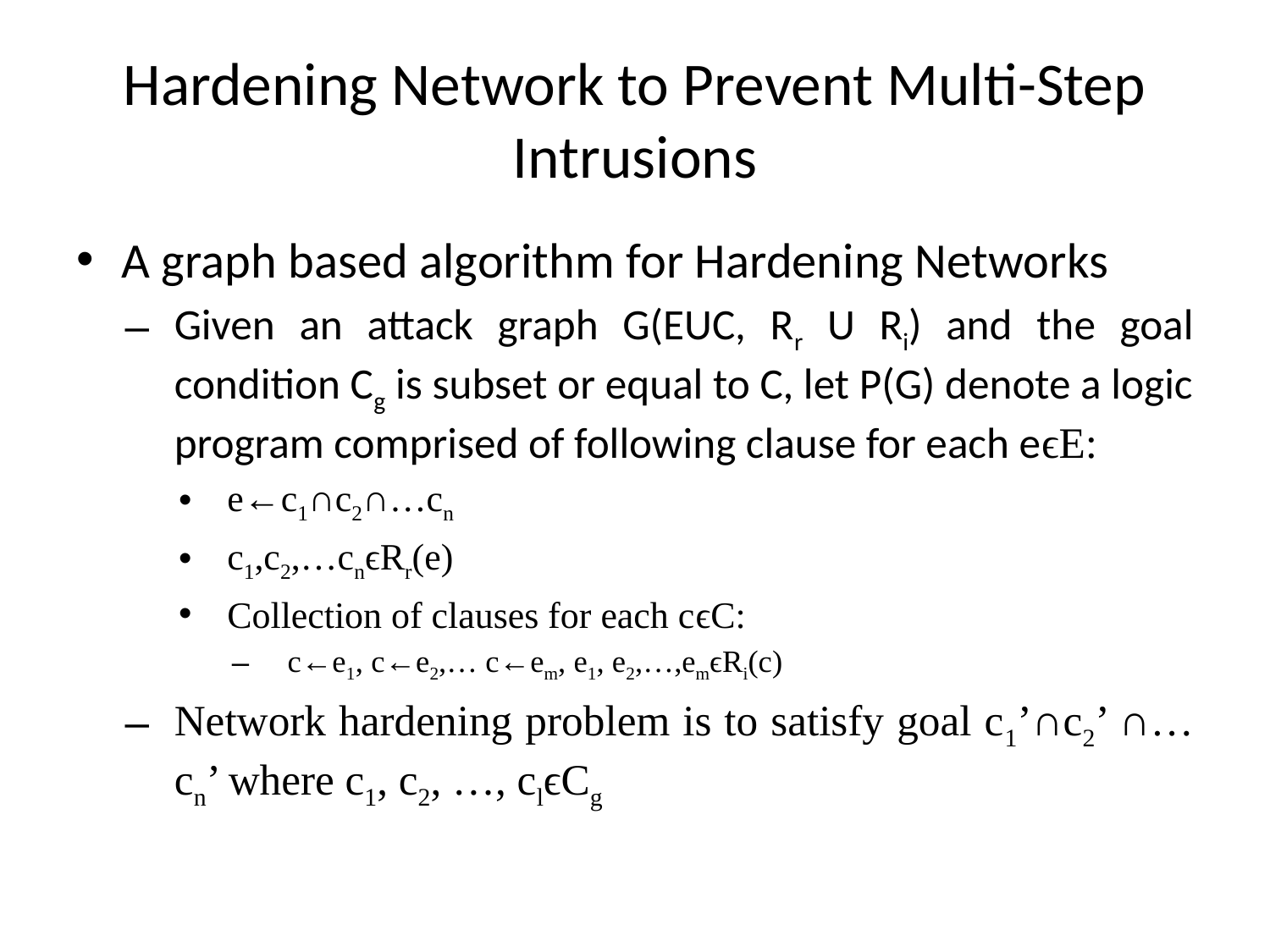

# Hardening Network to Prevent Multi-Step Intrusions
A graph based algorithm for Hardening Networks
Given an attack graph G(EUC, Rr U Ri) and the goal condition Cg is subset or equal to C, let P(G) denote a logic program comprised of following clause for each eϵE:
e←c1∩c2∩…cn
c1,c2,…cnϵRr(e)
Collection of clauses for each cϵC:
c←e1, c←e2,… c←em, e1, e2,…,emϵRi(c)
Network hardening problem is to satisfy goal c1’∩c2’ ∩…cn’ where c1, c2, …, clϵCg